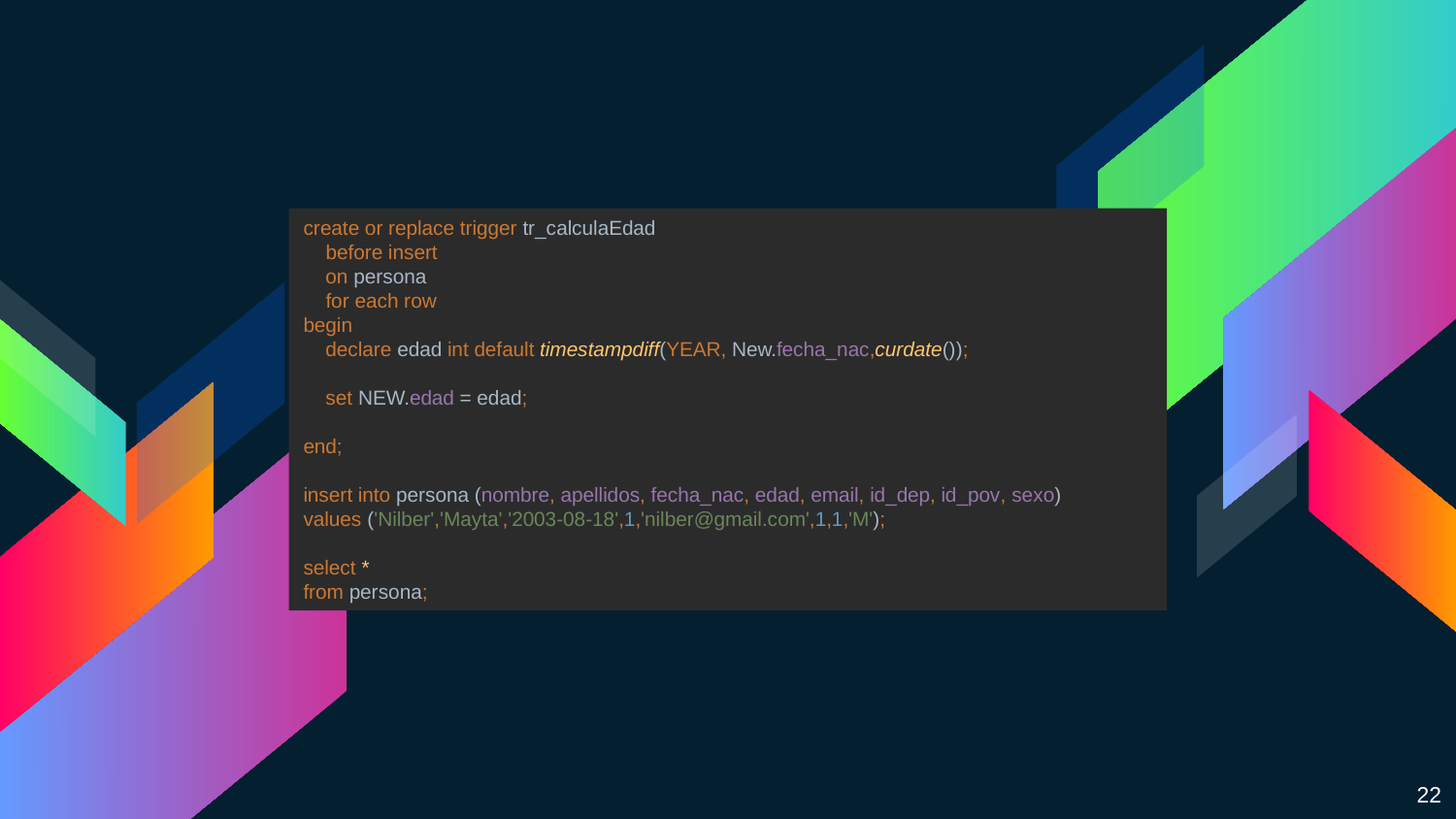

create or replace trigger tr_calculaEdad
    before insert
    on persona
    for each row
begin
    declare edad int default timestampdiff(YEAR, New.fecha_nac,curdate());
    set NEW.edad = edad;
end;
insert into persona (nombre, apellidos, fecha_nac, edad, email, id_dep, id_pov, sexo)
values ('Nilber','Mayta','2003-08-18',1,'nilber@gmail.com',1,1,'M');
select *
from persona;
22